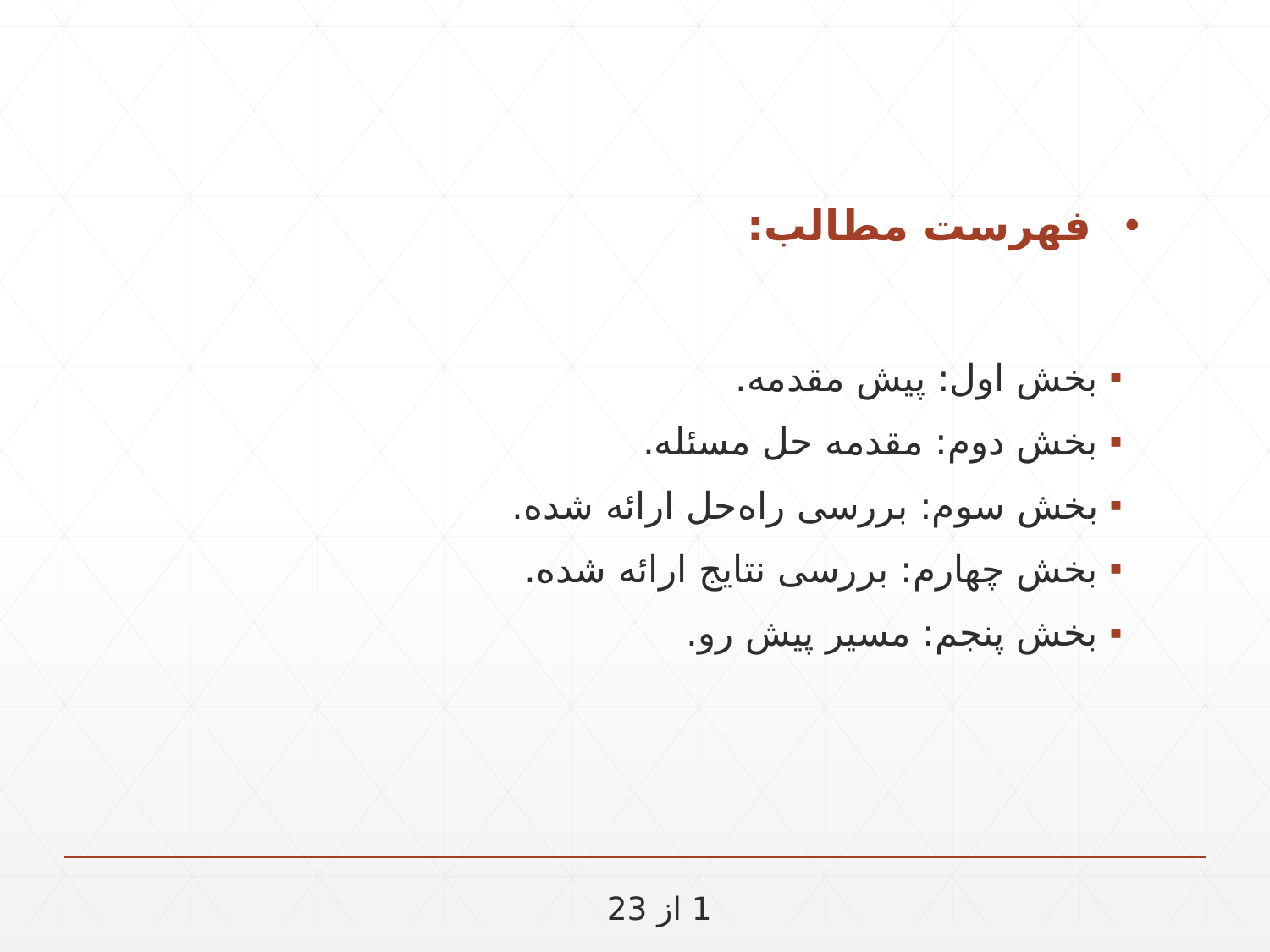

# فهرست مطالب:
بخش اول: پیش مقدمه.
بخش دوم: مقدمه حل مسئله.
بخش سوم: بررسی راه‌حل ارائه شده.
بخش چهارم: بررسی نتایج ارائه شده.
بخش پنجم: مسیر پیش رو.

1 از 23